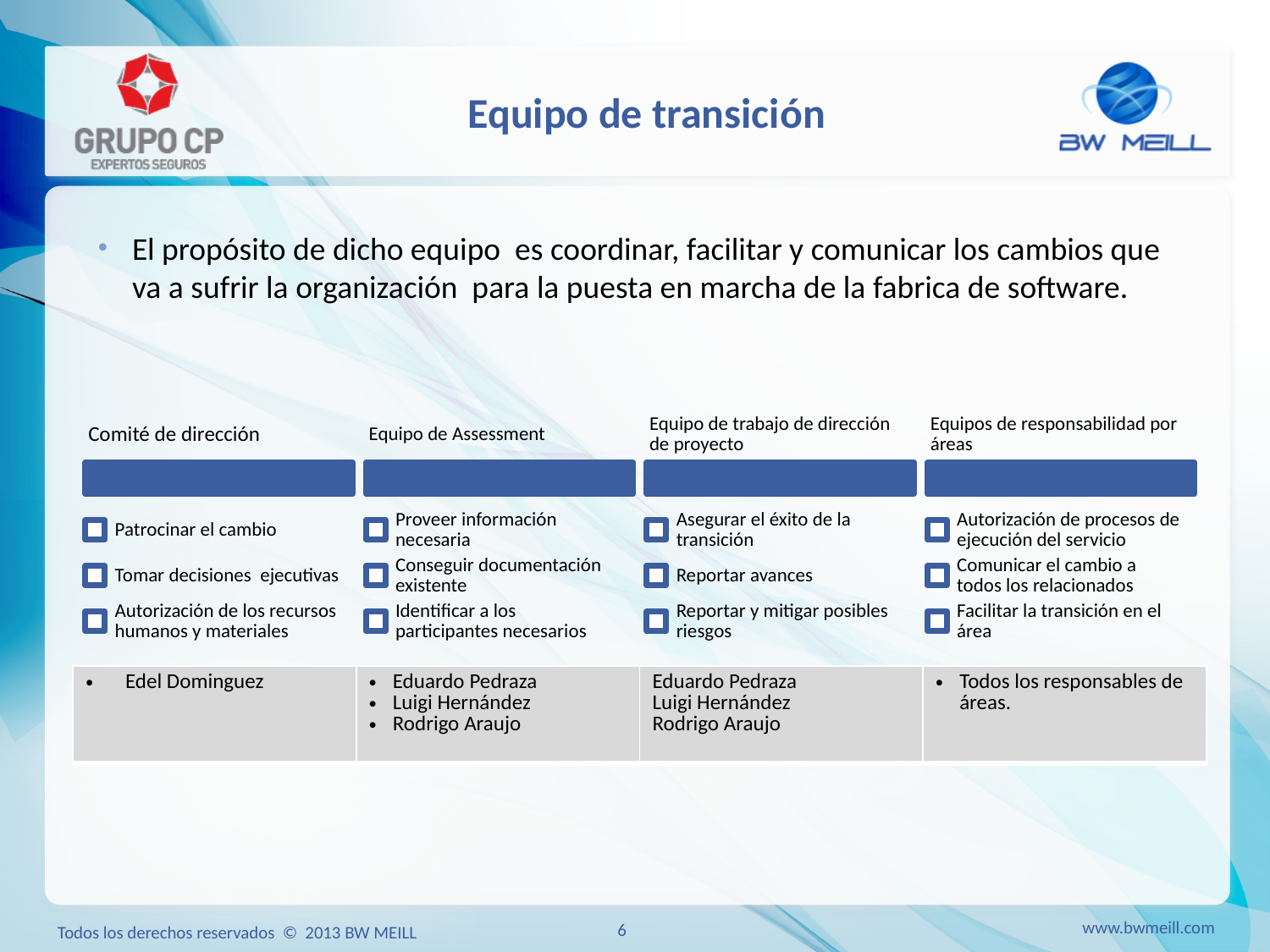

# Equipo de transición
El propósito de dicho equipo  es coordinar, facilitar y comunicar los cambios que va a sufrir la organización  para la puesta en marcha de la fabrica de software.

Comité de dirección
Patrocinar el cambio
Tomar decisiones  ejecutivas
Autorización de los recursos humanos y materiales
Equipo de Assessment
Proveer información necesaria
Conseguir documentación existente
Identificar a los participantes necesarios
Equipo de trabajo de dirección de proyecto
Asegurar el éxito de la transición
Reportar avances
Reportar y mitigar posibles riesgos
Equipos de responsabilidad por áreas
Autorización de procesos de ejecución del servicio
Comunicar el cambio a todos los relacionados
Facilitar la transición en el área
| Edel Dominguez | Eduardo Pedraza Luigi Hernández Rodrigo Araujo | Eduardo Pedraza Luigi Hernández Rodrigo Araujo | Todos los responsables de áreas. |
| --- | --- | --- | --- |
www.bwmeill.com
6